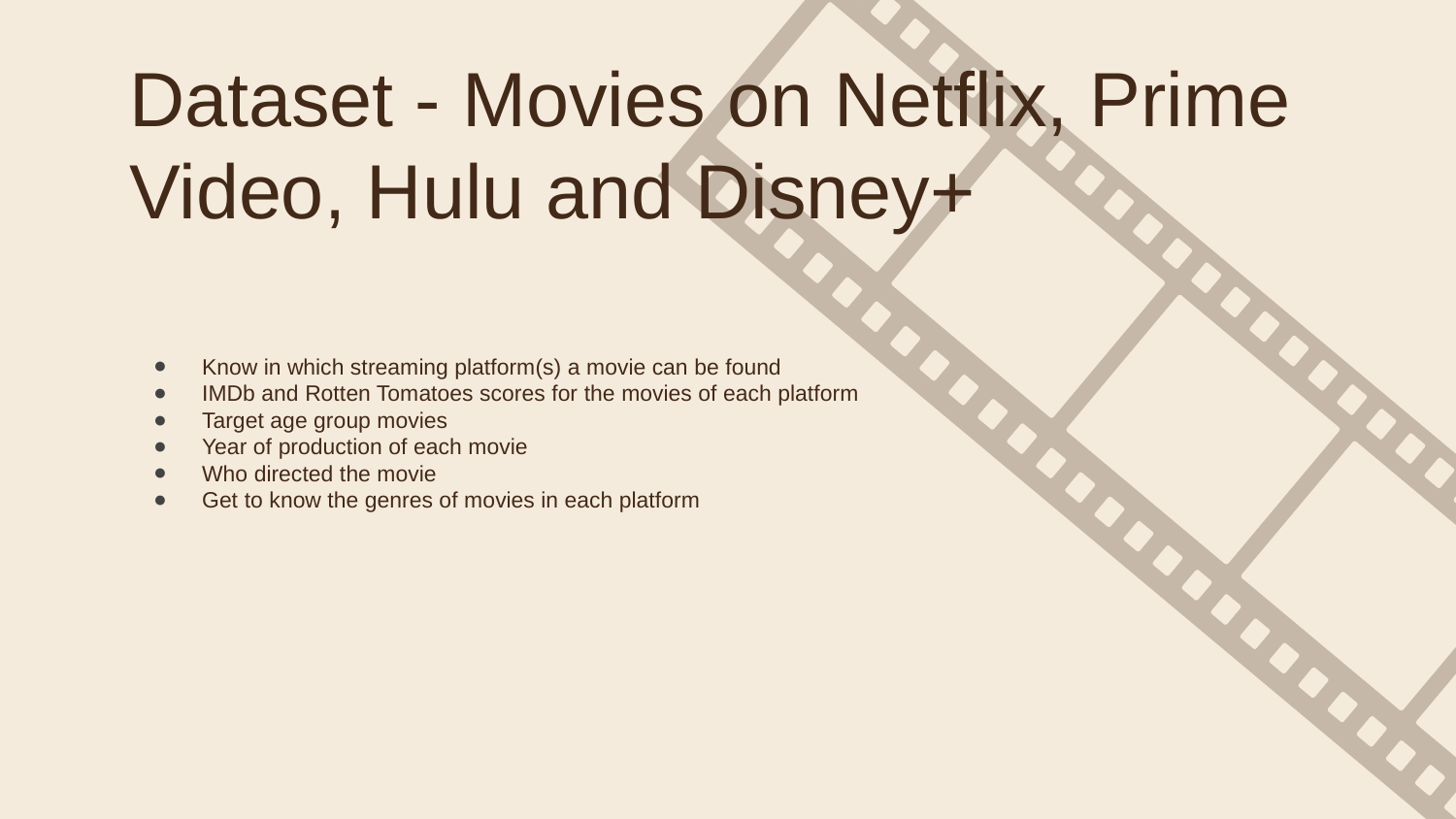

# Dataset - Movies on Netflix, Prime Video, Hulu and Disney+
Know in which streaming platform(s) a movie can be found
IMDb and Rotten Tomatoes scores for the movies of each platform
Target age group movies
Year of production of each movie
Who directed the movie
Get to know the genres of movies in each platform